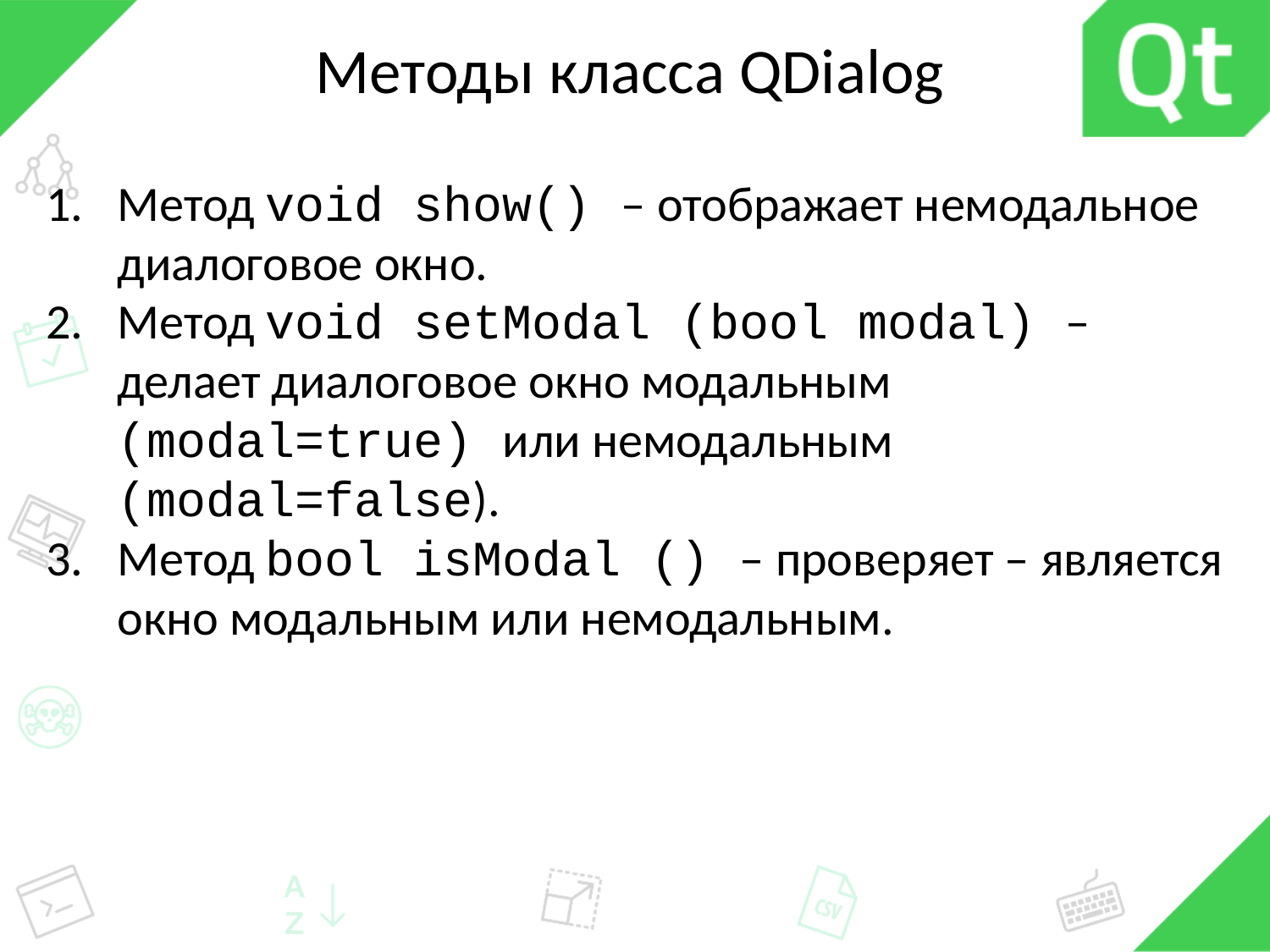

# Методы класса QDialog

Метод void show() – отображает немодальное диалоговое окно.
Метод void setModal (bool modal) – делает диалоговое окно модальным (modal=true) или немодальным (modal=false).
Метод bool isModal () – проверяет – является окно модальным или немодальным.